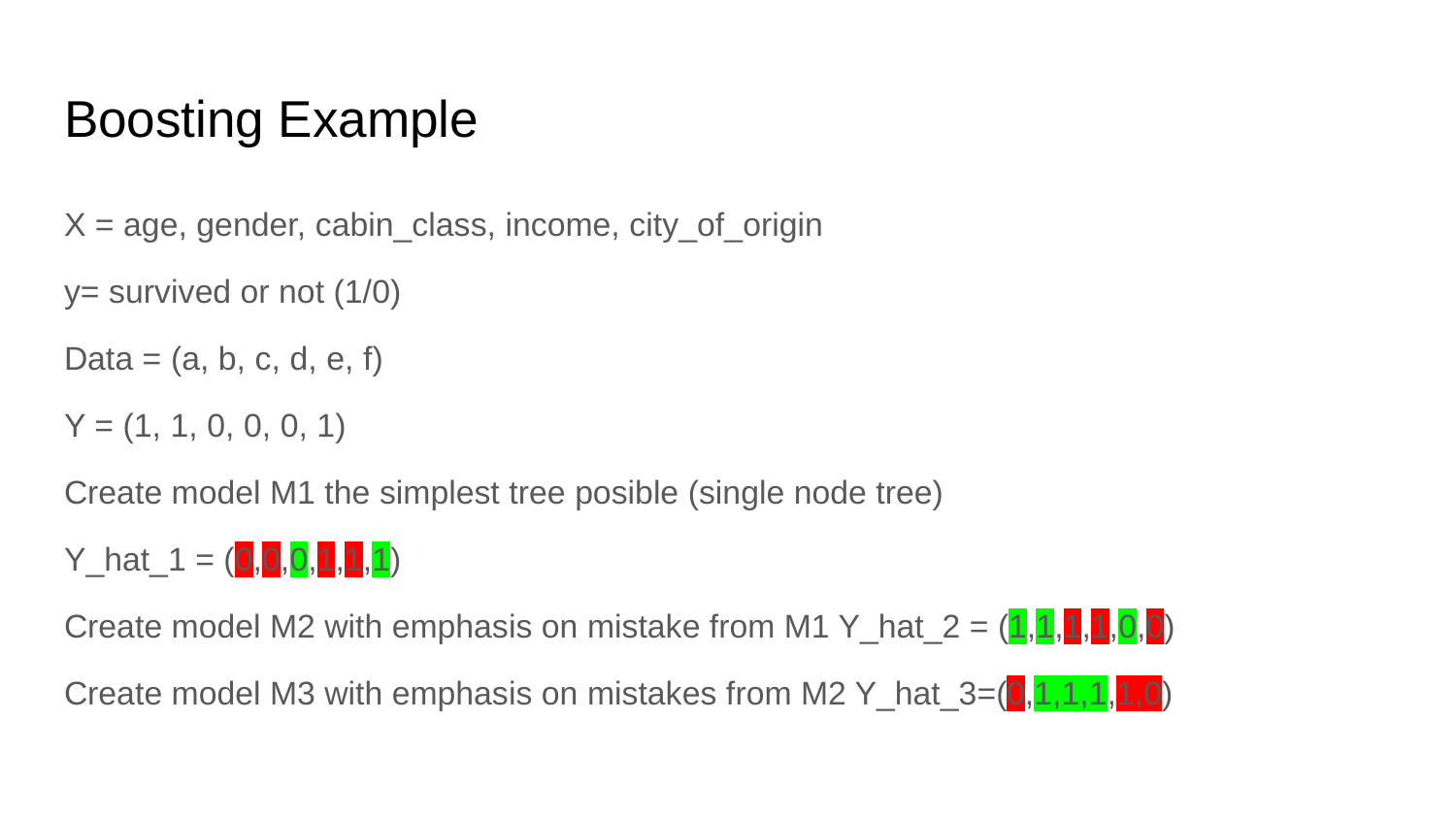

# Boosting Example
X = age, gender, cabin_class, income, city_of_origin
y= survived or not (1/0)
Data = (a, b, c, d, e, f)
Y = (1, 1, 0, 0, 0, 1)
Create model M1 the simplest tree posible (single node tree)
Y_hat_1 = (0,0,0,1,1,1)
Create model M2 with emphasis on mistake from M1 Y_hat_2 = (1,1,1,1,0,0)
Create model M3 with emphasis on mistakes from M2 Y_hat_3=(0,1,1,1,1,0)